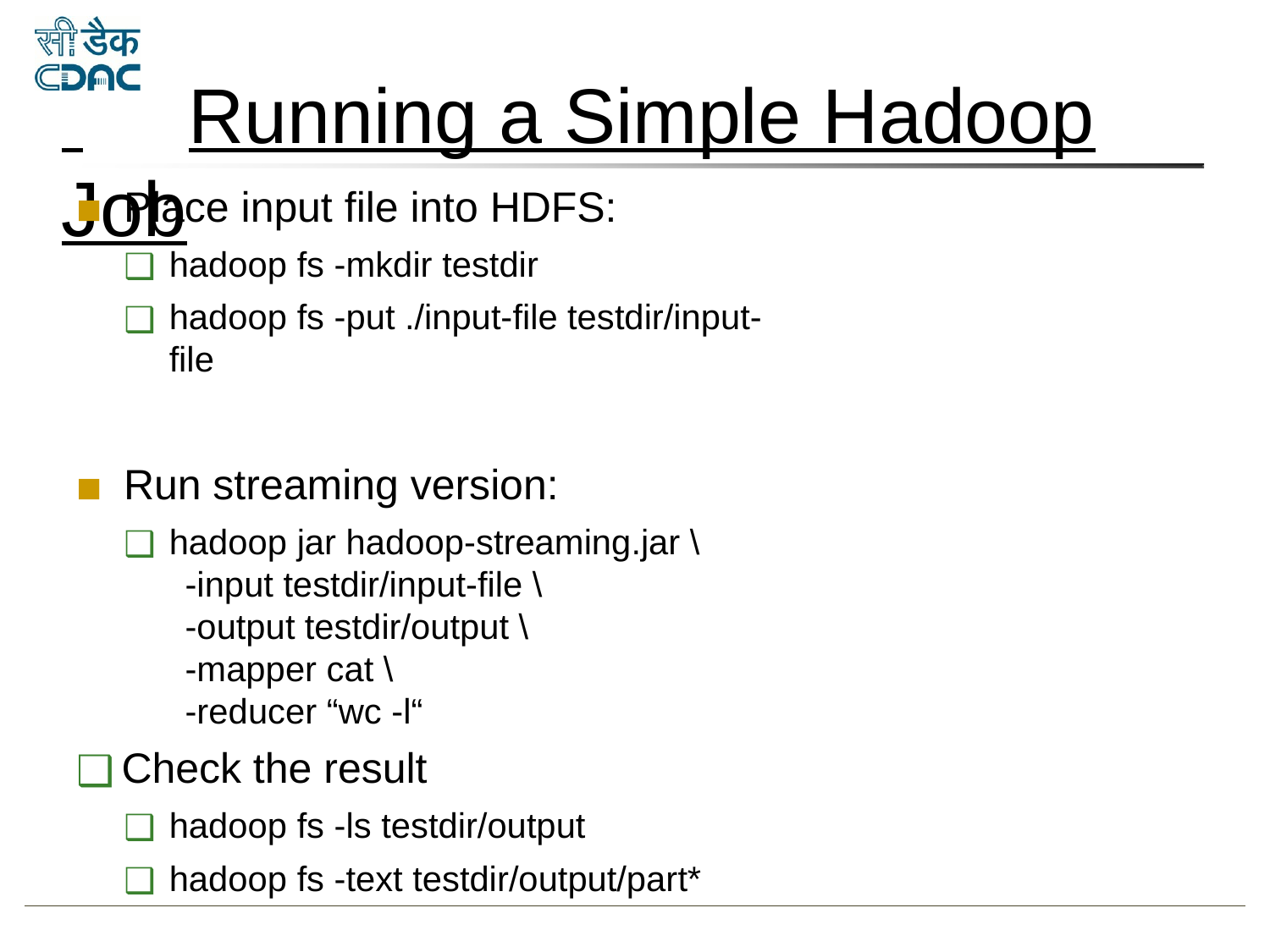

# Running a Simple Hadoop Job

Place input file into HDFS:
hadoop fs -mkdir testdir
hadoop fs -put ./input-file testdir/input-file

Run streaming version:
hadoop jar hadoop-streaming.jar \
-input testdir/input-file \
-output testdir/output \
-mapper cat \
-reducer “wc -l“
Check the result
hadoop fs -ls testdir/output
hadoop fs -text testdir/output/part*